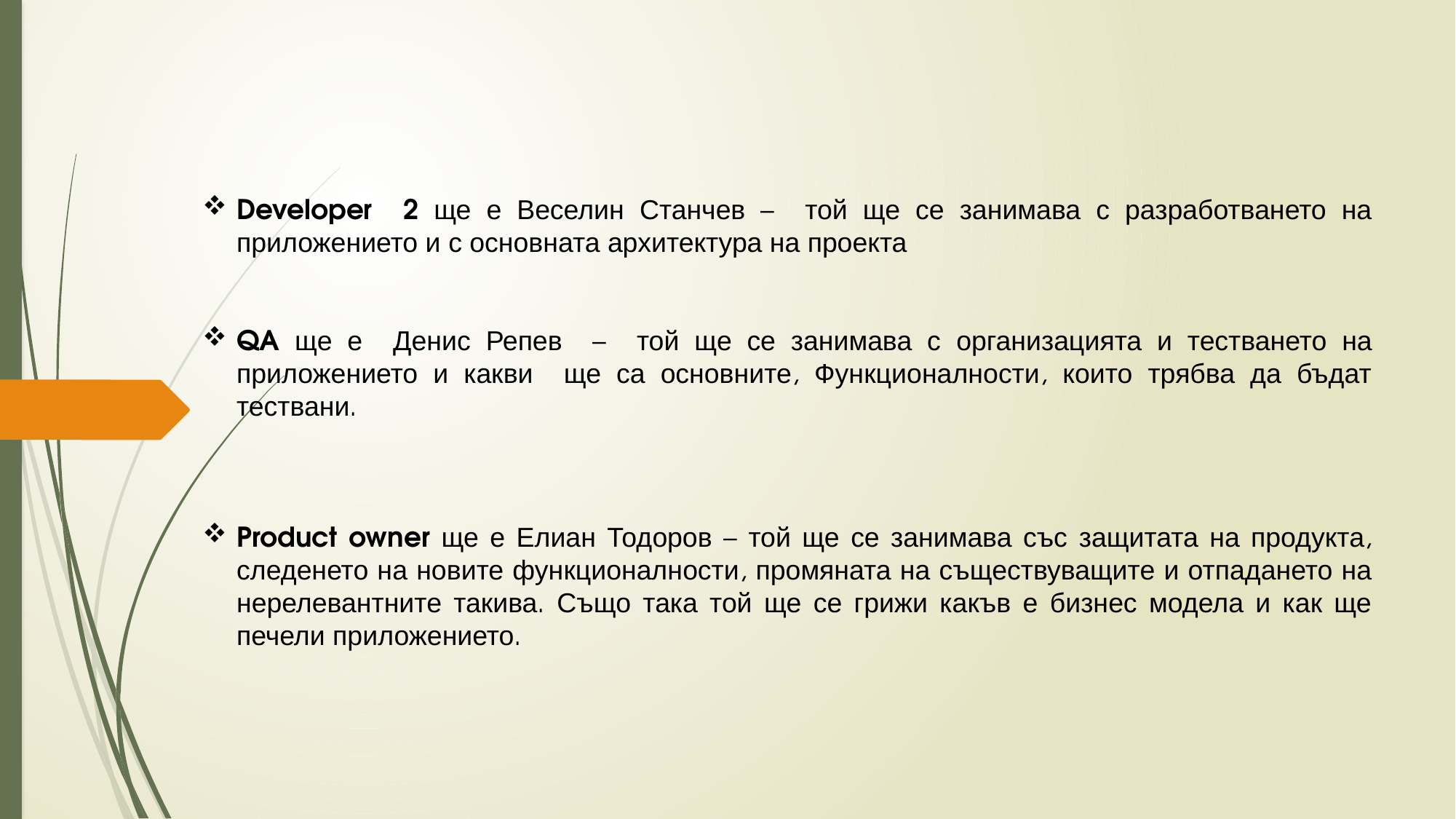

Developer  2 ще е Веселин Станчев –  той ще се занимава с разработването на приложението и с основната архитектура на проекта

QA ще е  Денис Репев  –  той ще се занимава с организацията и тестването на приложението и какви  ще са основните, Функционалности, които трябва да бъдат тествани.

Product owner ще е Елиан Тодоров – той ще се занимава със защитата на продукта, следенето на новите функционалности, промяната на съществуващите и отпадането на нерелевантните такива. Също така той ще се грижи какъв е бизнес модела и как ще печели приложението.